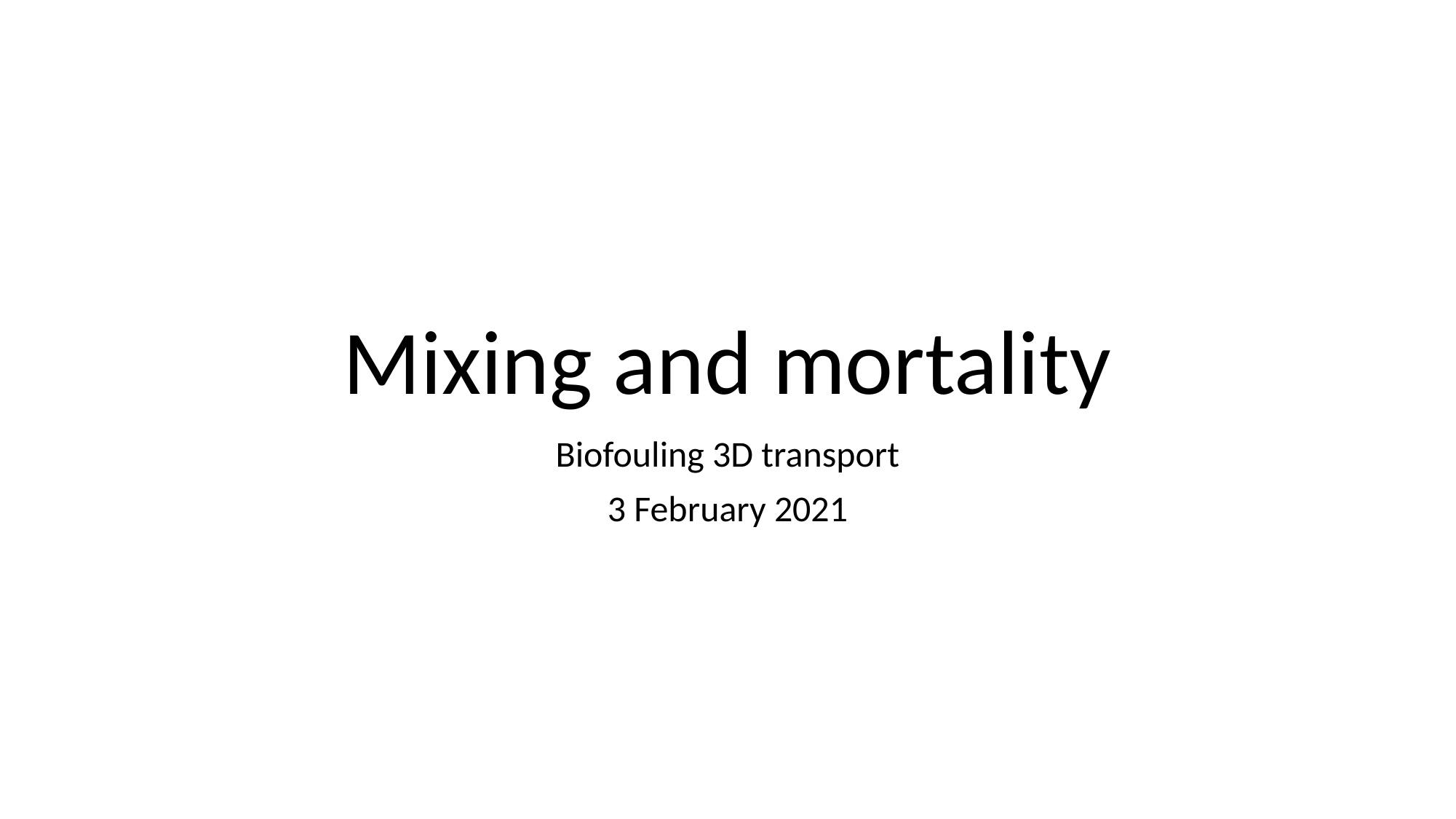

# Mixing and mortality
Biofouling 3D transport
3 February 2021